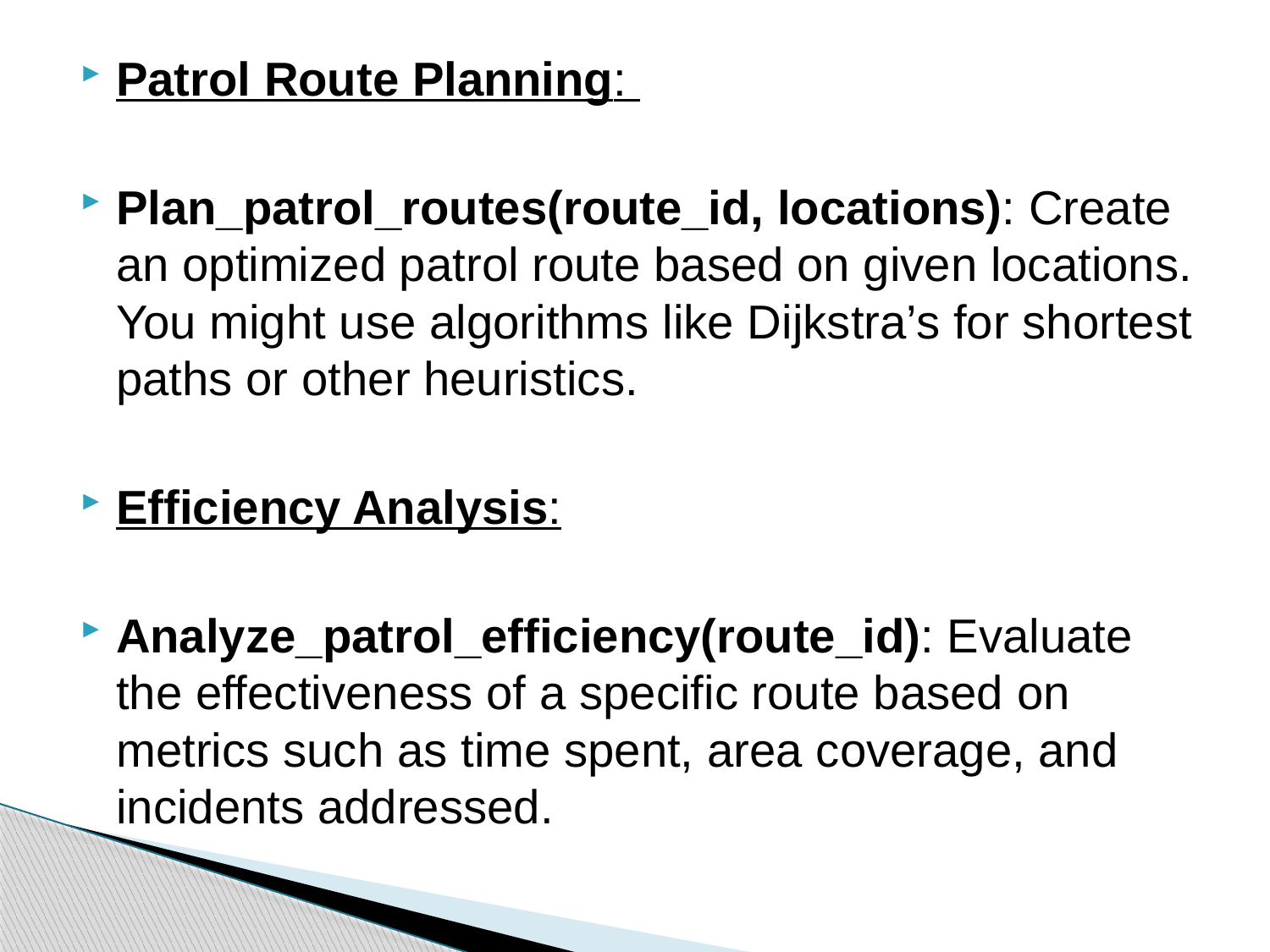

Patrol Route Planning:

Plan_patrol_routes(route_id, locations): Create an optimized patrol route based on given locations. You might use algorithms like Dijkstra’s for shortest paths or other heuristics.

Efficiency Analysis:

Analyze_patrol_efficiency(route_id): Evaluate the effectiveness of a specific route based on metrics such as time spent, area coverage, and incidents addressed.